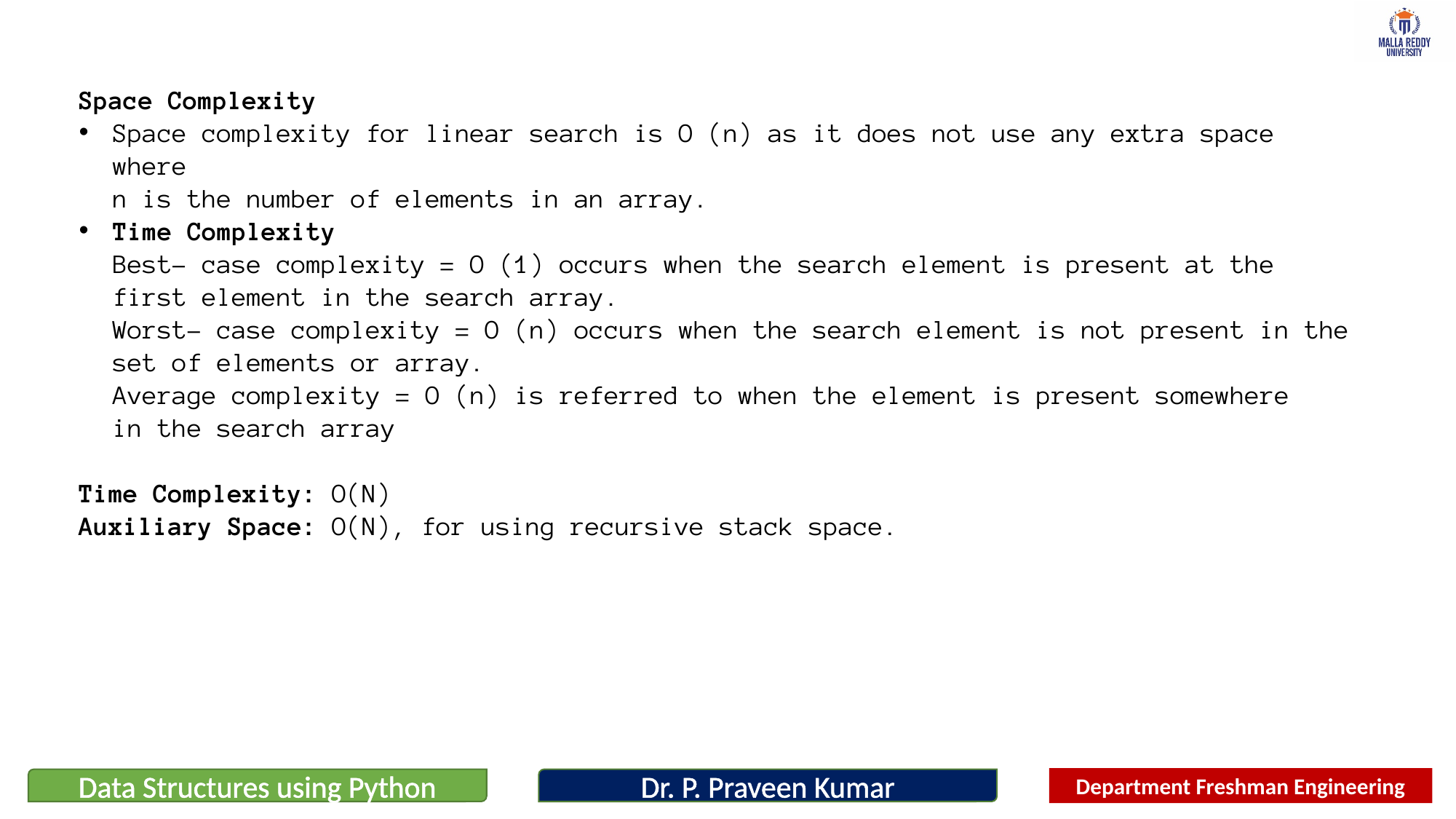

Space Complexity
Space complexity for linear search is O (n) as it does not use any extra space where 
n is the number of elements in an array.
Time Complexity
Best- case complexity = O (1) occurs when the search element is present at the first element in the search array.
Worst- case complexity = O (n) occurs when the search element is not present in the 
set of elements or array.
Average complexity = O (n) is referred to when the element is present somewhere 
in the search array

Time Complexity: O(N)
Auxiliary Space: O(N), for using recursive stack space.